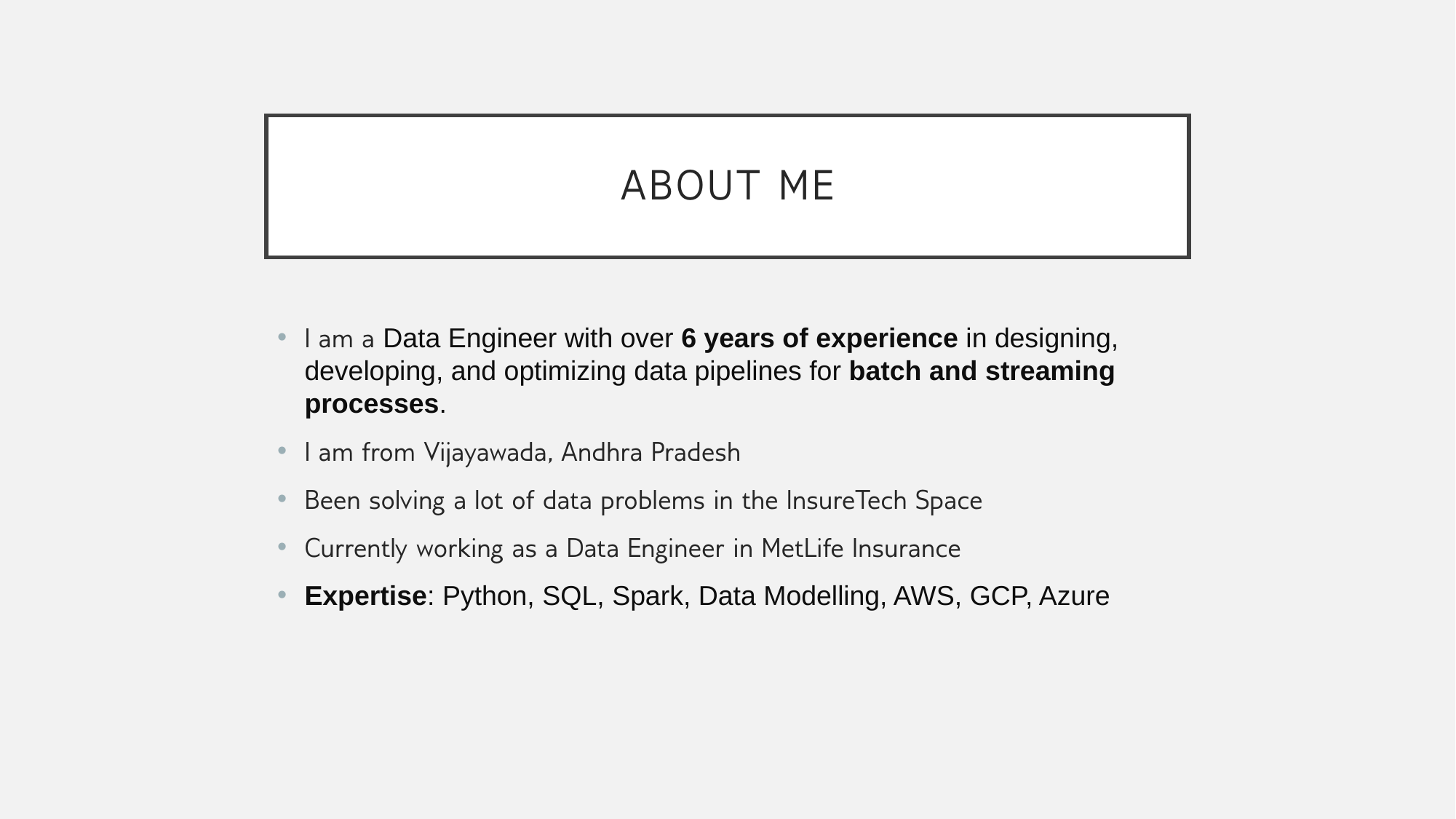

# About me
I am a Data Engineer with over 6 years of experience in designing, developing, and optimizing data pipelines for batch and streaming processes.
I am from Vijayawada, Andhra Pradesh
Been solving a lot of data problems in the InsureTech Space
Currently working as a Data Engineer in MetLife Insurance
Expertise: Python, SQL, Spark, Data Modelling, AWS, GCP, Azure